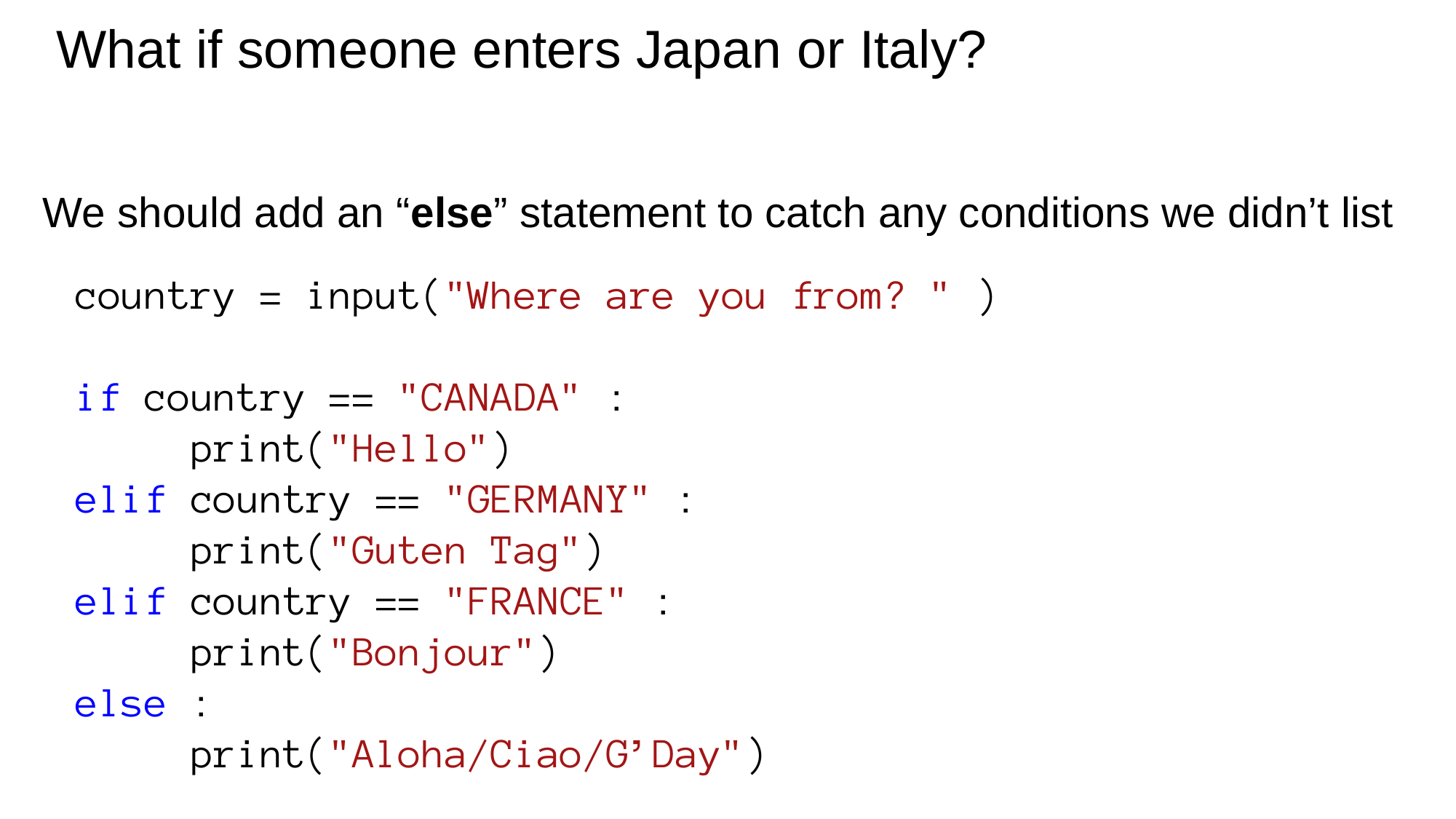

# What if someone enters Japan or Italy?
We should add an “else” statement to catch any conditions we didn’t list
country = input("Where are you from? " )

if country == "CANADA" :
     print("Hello")
elif country == "GERMANY" :
     print("Guten Tag")
elif country == "FRANCE" :
     print("Bonjour")
else :
     print("Aloha/Ciao/G’Day")